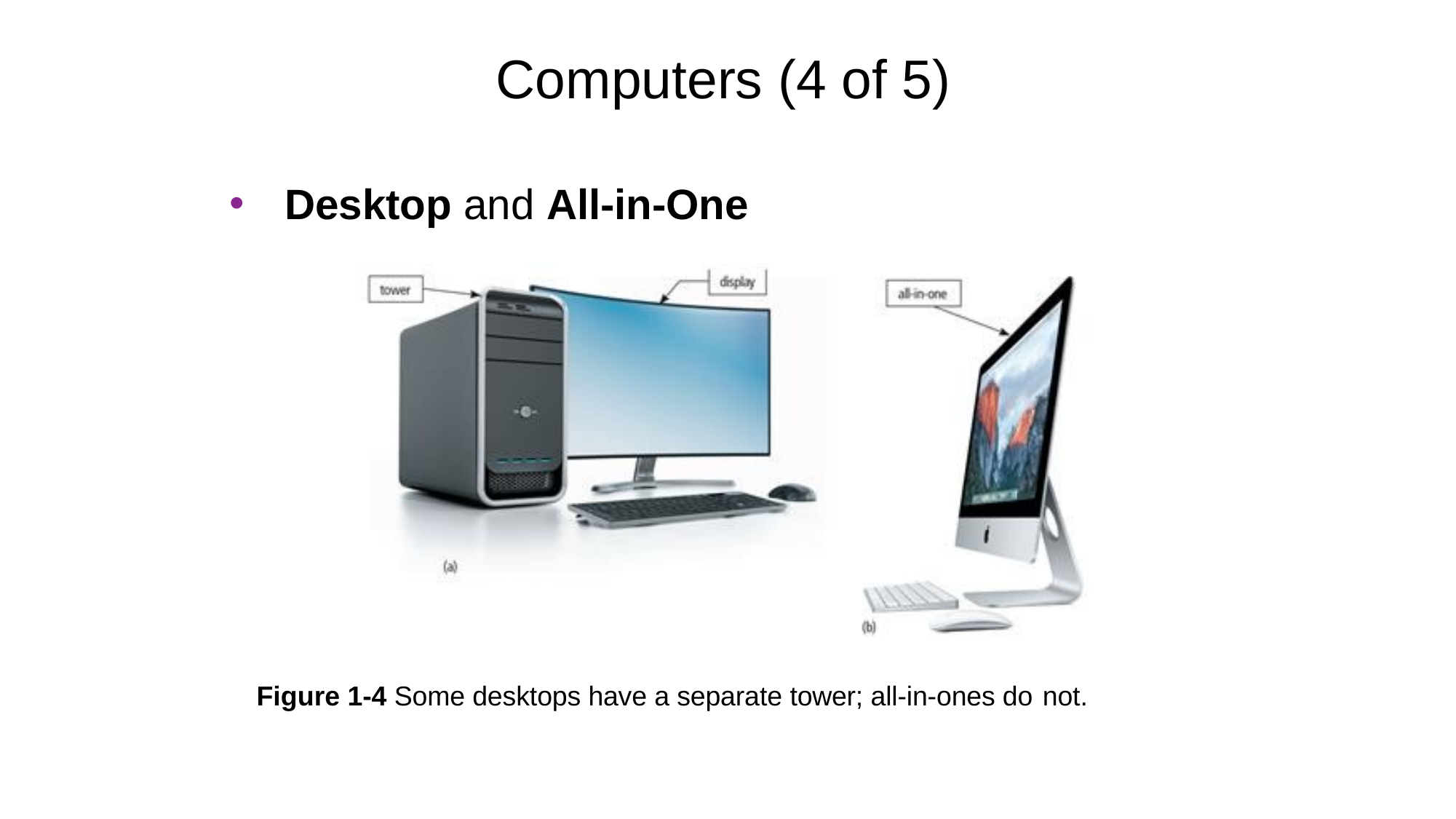

# Computers (4 of 5)
Desktop and All-in-One

Figure 1-4 Some desktops have a separate tower; all-in-ones do not.
Copyright © 2018 Cengage Learning®. May not be scanned, copied or duplicated, or  posted to a publicly accessible website, in whole or in part.
1-10